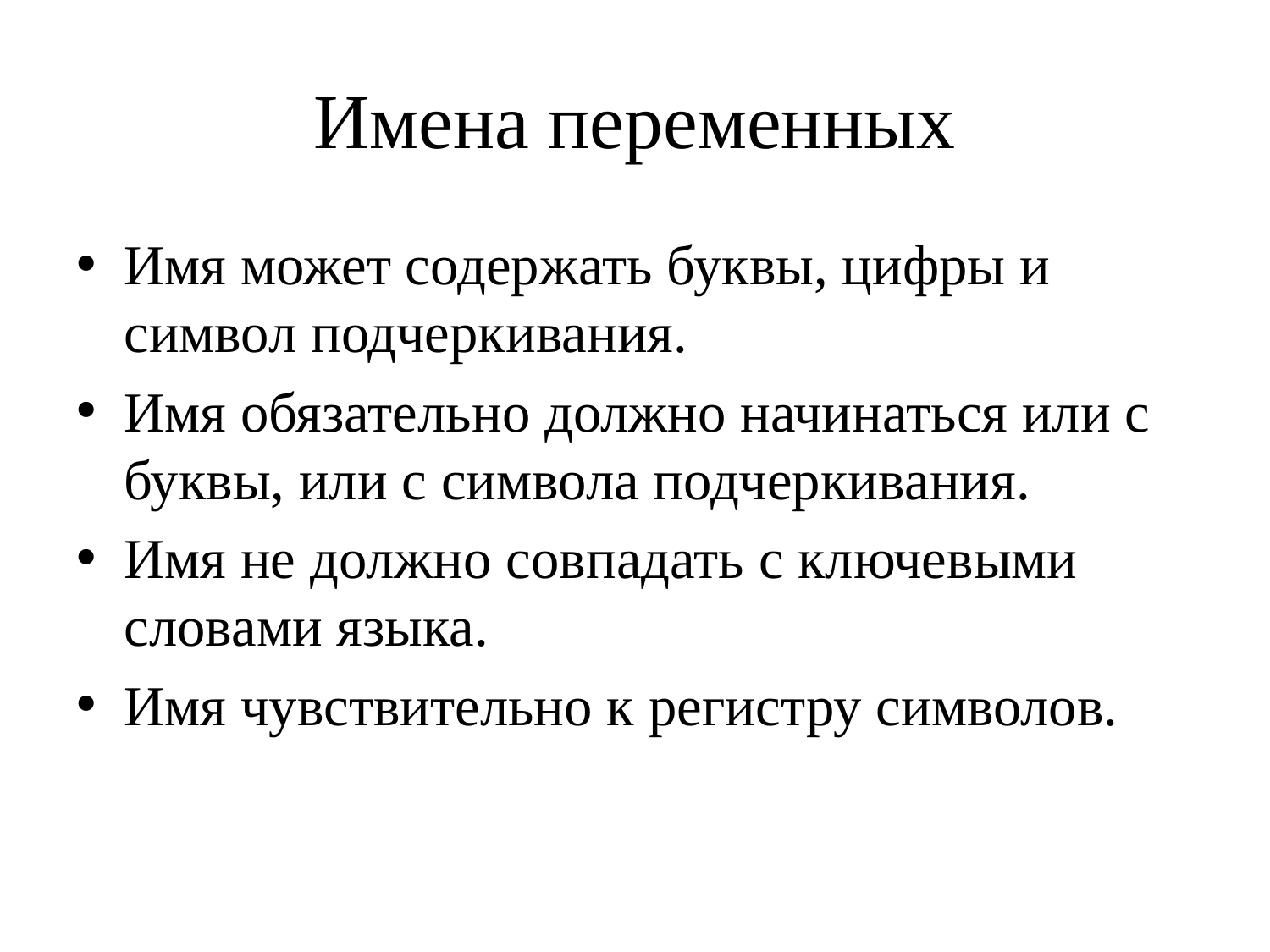

# Имена переменных
Имя может содержать буквы, цифры и символ подчеркивания.
Имя обязательно должно начинаться или с буквы, или с символа подчеркивания.
Имя не должно совпадать с ключевыми словами языка.
Имя чувствительно к регистру символов.